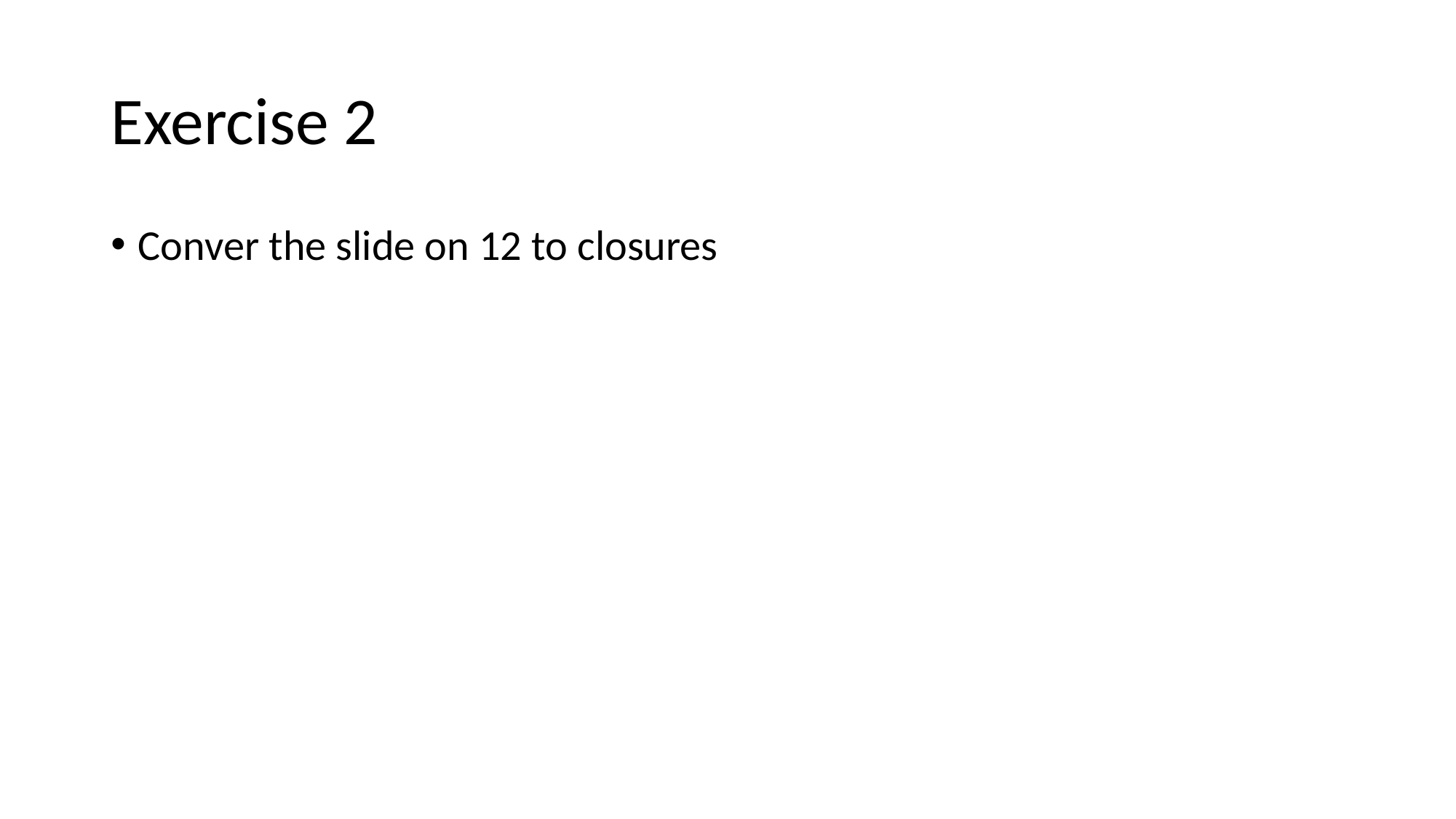

# Exercise 2
Conver the slide on 12 to closures